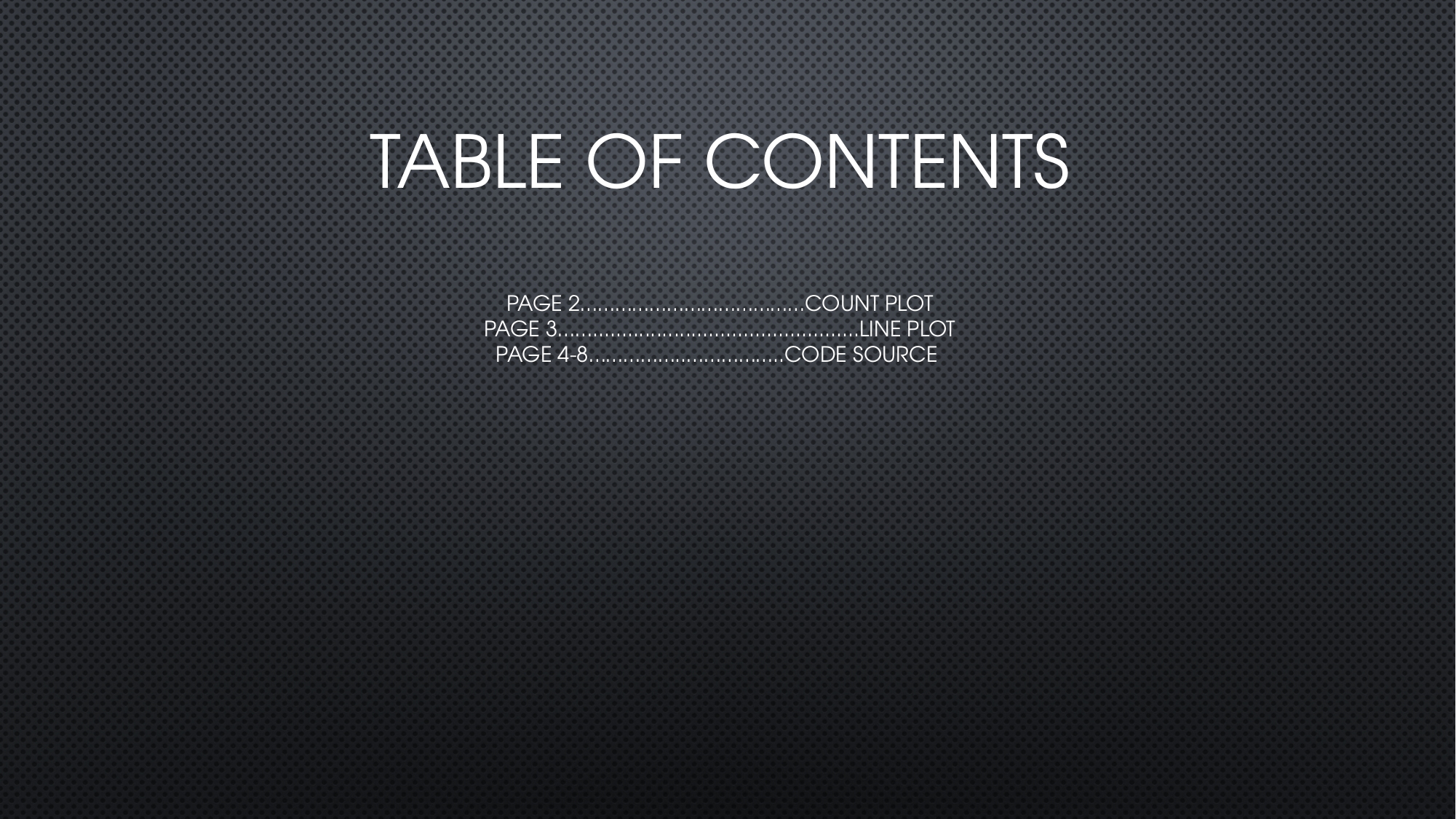

# Table of contents Page 2…………………………………Count plot page 3……..............................................Line plot page 4-8……………..……………..code source